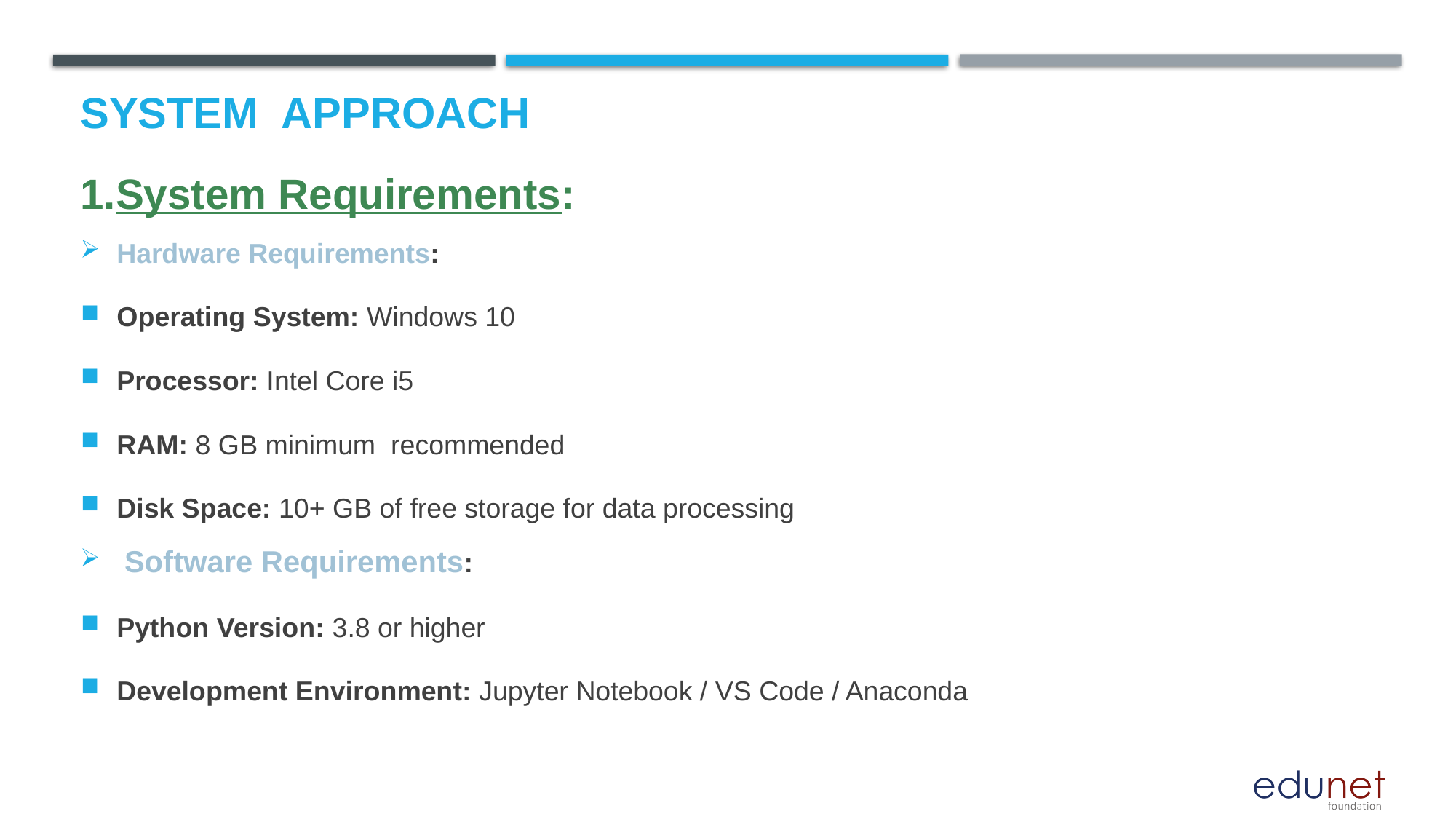

# System  Approach
1.System Requirements:
Hardware Requirements:
Operating System: Windows 10
Processor: Intel Core i5
RAM: 8 GB minimum  recommended
Disk Space: 10+ GB of free storage for data processing
 Software Requirements:
Python Version: 3.8 or higher
Development Environment: Jupyter Notebook / VS Code / Anaconda